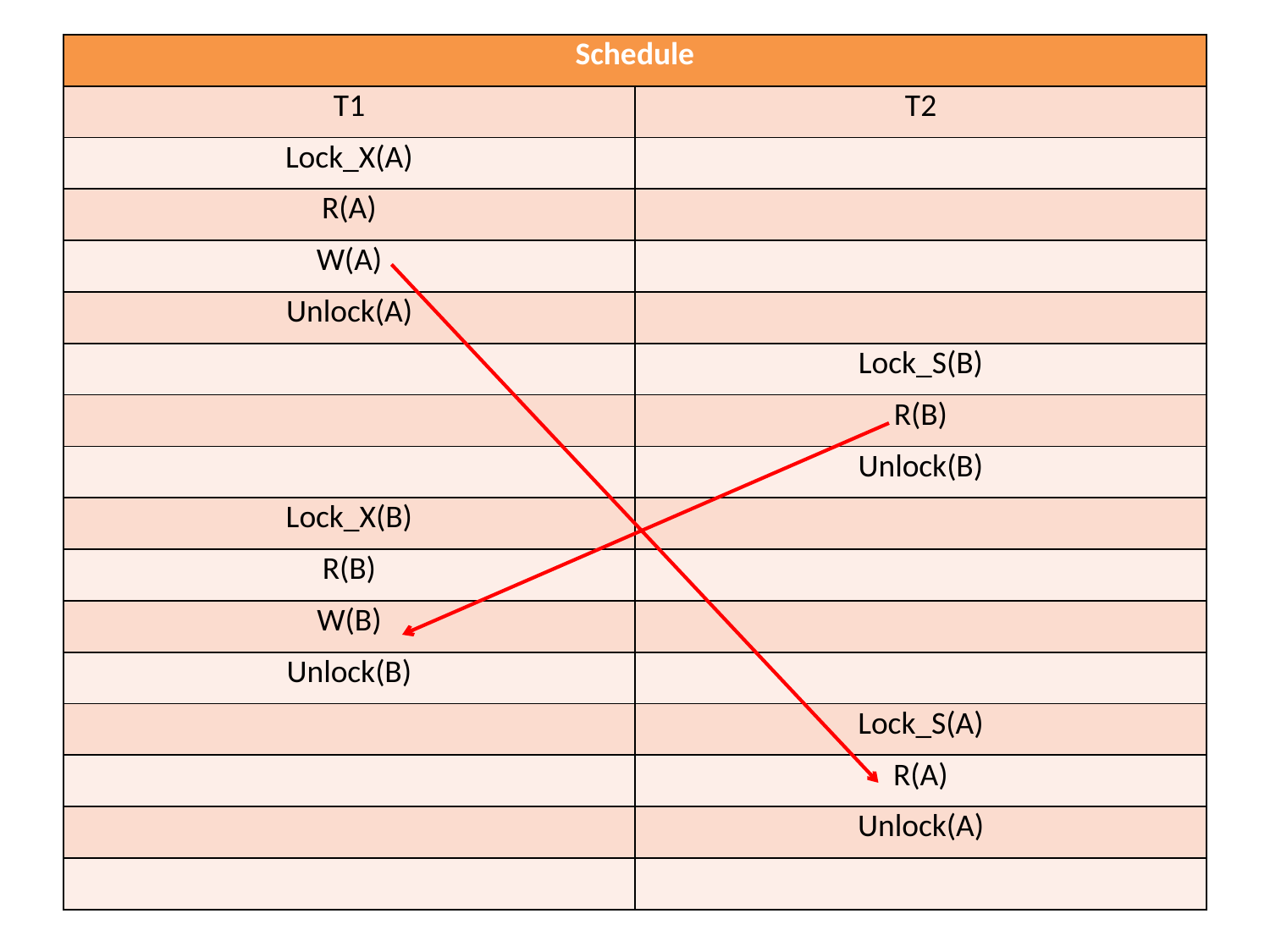

| Schedule |  |
| --- | --- |
| T1 | T2 |
| Lock\_X(A) |  |
| R(A) |  |
| W(A) |  |
| Unlock(A) |  |
|  | Lock\_S(B) |
|  | R(B) |
|  | Unlock(B) |
| Lock\_X(B) |  |
| R(B) |  |
| W(B) |  |
| Unlock(B) |  |
|  | Lock\_S(A) |
|  | R(A) |
|  | Unlock(A) |
|  |  |
#